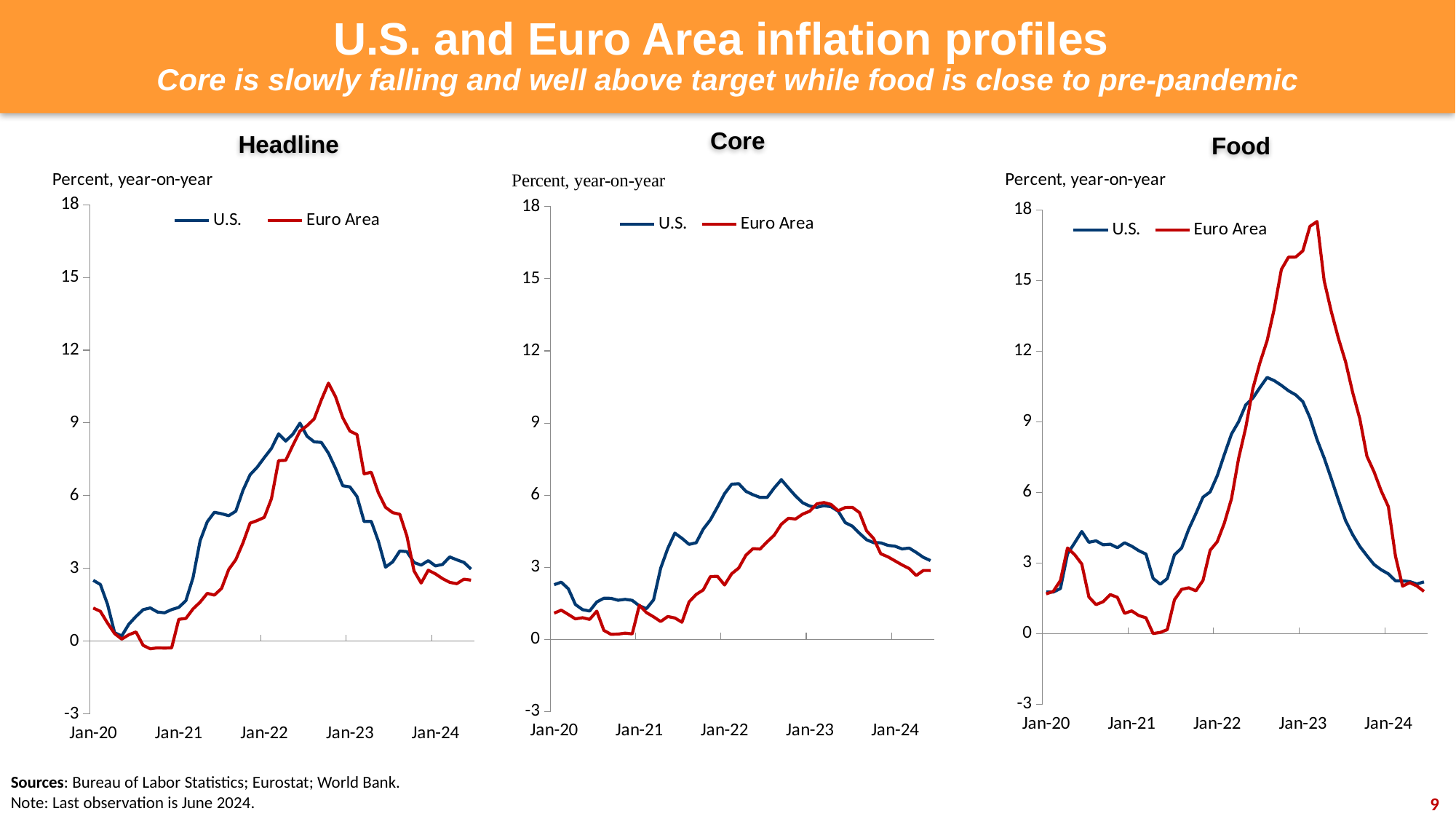

U.S. and Euro Area inflation profiles
Core is slowly falling and well above target while food is close to pre-pandemic
Core
Headline
Food

### Chart

| Category | U.S. | Euro Area |
|---|---|---|
| 43831 | 2.27483644340134 | 1.0904804008252222 |
| 43862 | 2.3799131653304606 | 1.2149715853419396 |
| 43891 | 2.103094044738052 | 1.034716178319317 |
| 43922 | 1.4500166032435313 | 0.8528171713300114 |
| 43952 | 1.2371432820907913 | 0.9011600038347112 |
| 43983 | 1.1798781300073502 | 0.8308662018909452 |
| 44013 | 1.5546186569431963 | 1.1721752498078386 |
| 44044 | 1.7102665256918836 | 0.37384969325153783 |
| 44075 | 1.7065827495952979 | 0.21010409702990618 |
| 44105 | 1.6265992376495175 | 0.21940284269770238 |
| 44136 | 1.6641059243526435 | 0.2589679647036158 |
| 44166 | 1.6239380497707012 | 0.22927015666793782 |
| 44197 | 1.3963359305281697 | 1.4188532555879485 |
| 44228 | 1.275607512284882 | 1.1132623426912014 |
| 44256 | 1.6448994263633443 | 0.937978560490027 |
| 44287 | 2.96054116690998 | 0.7410926365795767 |
| 44317 | 3.779462896621344 | 0.9501187648456089 |
| 44348 | 4.418463807041095 | 0.8903201363894553 |
| 44378 | 4.203491003205273 | 0.7122507122507171 |
| 44409 | 3.950594284436826 | 1.5566803552669262 |
| 44440 | 4.020081814801046 | 1.867911941294187 |
| 44470 | 4.583704693998825 | 2.055968018275278 |
| 44501 | 4.973200428200486 | 2.6116904238017824 |
| 44531 | 5.5045498261448556 | 2.6210446054136582 |
| 44562 | 6.0605276197942315 | 2.2614028363357574 |
| 44593 | 6.4524228895953994 | 2.728578267113435 |
| 44621 | 6.476068385513933 | 2.9679499336241255 |
| 44652 | 6.157162954707385 | 3.4990097142318044 |
| 44682 | 6.017553921319507 | 3.774117647058839 |
| 44713 | 5.903416971378128 | 3.7551633496057057 |
| 44743 | 5.901755846840762 | 4.054691183404047 |
| 44774 | 6.29979963655003 | 4.335151401166071 |
| 44805 | 6.640449036502094 | 4.78997099822247 |
| 44835 | 6.294940399044124 | 5.036373810856198 |
| 44866 | 5.9630971830638035 | 5.0065261980234865 |
| 44896 | 5.680507396019219 | 5.21036500417944 |
| 44927 | 5.5430231058083645 | 5.331709145427288 |
| 44958 | 5.493483924006304 | 5.638397017707364 |
| 44986 | 5.560110849325883 | 5.691131780090242 |
| 45017 | 5.515722079754926 | 5.613267723710602 |
| 45047 | 5.332246843244137 | 5.350988572465076 |
| 45078 | 4.8552243070768775 | 5.483170466883824 |
| 45108 | 4.707596888715648 | 5.4916175804259115 |
| 45139 | 4.412801068216843 | 5.272645335736814 |
| 45170 | 4.143701975298719 | 4.517453798767956 |
| 45200 | 4.021700278268647 | 4.191085064819755 |
| 45231 | 4.015091977142249 | 3.5603302850039986 |
| 45261 | 3.9101196657189474 | 3.4339689265536766 |
| 45292 | 3.8746783214242075 | 3.264834089493829 |
| 45323 | 3.7619523615367356 | 3.0966034406704868 |
| 45352 | 3.797294108392979 | 2.9450204757340837 |
| 45383 | 3.6155268986980627 | 2.657463330457288 |
| 45413 | 3.4110633650364264 | 2.8667355371900793 |
| 45444 | 3.2769387986828713 | 2.8649854177388967 |

### Chart

| Category | U.S. | Euro Area |
|---|---|---|
| 43831 | 1.77251835725043 | 1.6929807875214031 |
| 43862 | 1.7716091175806747 | 1.8014601308429024 |
| 43891 | 1.9201628758149347 | 2.26364846870839 |
| 43922 | 3.392758483841618 | 3.644842025123718 |
| 43952 | 3.8637325598101846 | 3.361742424242431 |
| 43983 | 4.34519374068556 | 2.9628928436198354 |
| 44013 | 3.8854155354566267 | 1.5604312464535752 |
| 44044 | 3.9477457507576252 | 1.2364322793770643 |
| 44075 | 3.7776273808372896 | 1.3633781480780094 |
| 44105 | 3.805270796022975 | 1.6649323621227952 |
| 44136 | 3.6556712784642453 | 1.5477538693846826 |
| 44166 | 3.865765308476754 | 0.8663715980789188 |
| 44197 | 3.7206003565335655 | 0.972689861578746 |
| 44228 | 3.5289484651177094 | 0.7730278476296926 |
| 44256 | 3.3856112475030287 | 0.6789434523809534 |
| 44287 | 2.356456359271153 | 0.009181893306409172 |
| 44317 | 2.104137613889989 | 0.05497022446174782 |
| 44348 | 2.3462024845644525 | 0.1746805185253164 |
| 44378 | 3.3540660210413353 | 1.4433373684700657 |
| 44409 | 3.640491662099743 | 1.8832742867797903 |
| 44440 | 4.442448657129128 | 1.952176349710455 |
| 44470 | 5.1036077740223895 | 1.8237647715641625 |
| 44501 | 5.803466919346745 | 2.2676579925650753 |
| 44531 | 6.026175006016166 | 3.547754644757717 |
| 44562 | 6.710404731103292 | 3.908855131530209 |
| 44593 | 7.616856426411012 | 4.704251386321623 |
| 44621 | 8.486450808821623 | 5.736720554272501 |
| 44652 | 9.010294117647044 | 7.455012853470433 |
| 44682 | 9.725705874383461 | 8.76293379727131 |
| 44713 | 10.015336085591331 | 10.425844346549184 |
| 44743 | 10.465687513997345 | 11.520102808885625 |
| 44774 | 10.89180497701423 | 12.454245973645683 |
| 44805 | 10.75450289726827 | 13.806688043976179 |
| 44835 | 10.556013485546911 | 15.4802156629809 |
| 44866 | 10.32616521442895 | 16.003271537622688 |
| 44896 | 10.151476000586634 | 16.003967180596888 |
| 44927 | 9.86577994839022 | 16.268497058299157 |
| 44958 | 9.180318867833881 | 17.3095595374702 |
| 44986 | 8.251532908243032 | 17.51703651930805 |
| 45017 | 7.466914889311593 | 14.994873547505128 |
| 45047 | 6.585085863406115 | 13.689173261491817 |
| 45078 | 5.6711162202248255 | 12.549867021276583 |
| 45108 | 4.807871528493091 | 11.556506708371073 |
| 45139 | 4.2059576290154554 | 10.244934494263159 |
| 45170 | 3.709025305649072 | 9.137014973434221 |
| 45200 | 3.315072701208277 | 7.541346838648422 |
| 45231 | 2.9417288745284598 | 6.878182530356436 |
| 45261 | 2.7183044120537403 | 6.070262707912333 |
| 45292 | 2.5464393356621207 | 5.405198190600302 |
| 45323 | 2.250454176855521 | 3.295711060948081 |
| 45352 | 2.2468593891782795 | 2.0221544866552588 |
| 45383 | 2.2149833044613487 | 2.1695519726576906 |
| 45413 | 2.115875326789718 | 2.0290284360189537 |
| 45444 | 2.20228512480658 | 1.8018018018018278 |

### Chart

| Category | U.S.  | Euro Area |
|---|---|---|
| 43831 | 2.5122643638566533 | 1.3694638694638828 |
| 43862 | 2.339737643050843 | 1.2296669248644365 |
| 43891 | 1.5231420852062971 | 0.7475560667050019 |
| 43922 | 0.3498763874577149 | 0.31401655723666266 |
| 43952 | 0.21621960391076112 | 0.08552694098640234 |
| 43983 | 0.7017667595302868 | 0.2656546489563594 |
| 44013 | 1.0187566946310067 | 0.38127919168811086 |
| 44044 | 1.3005983533565635 | -0.17134697762969386 |
| 44075 | 1.373084272511016 | -0.3134498480243164 |
| 44105 | 1.2031654060780772 | -0.27506402352271975 |
| 44136 | 1.169540753609244 | -0.28546959748786405 |
| 44166 | 1.3049530216912242 | -0.275090115727572 |
| 44197 | 1.3951009246599089 | 0.9006419469196114 |
| 44228 | 1.6729284154818336 | 0.9373505499761015 |
| 44256 | 2.6186325779585795 | 1.3318112633180945 |
| 44287 | 4.148739292379555 | 1.6125972301271219 |
| 44317 | 4.926362527750849 | 1.9749335358906217 |
| 44348 | 5.315092372103147 | 1.9019682059046028 |
| 44378 | 5.25757716479367 | 2.174532333111756 |
| 44409 | 5.175312107215291 | 2.956040812434435 |
| 44440 | 5.361010344257178 | 3.3635064316341223 |
| 44470 | 6.219044069333601 | 4.051740536427628 |
| 44501 | 6.862530903236941 | 4.86687661036358 |
| 44531 | 7.176580599606885 | 4.974793113288323 |
| 44562 | 7.5697666445729395 | 5.108726616655579 |
| 44593 | 7.948919315737357 | 5.875106604756941 |
| 44621 | 8.547431203050081 | 7.444611340593332 |
| 44652 | 8.251859404990402 | 7.458924570575043 |
| 44682 | 8.532996587844366 | 8.07262569832401 |
| 44713 | 8.989743741317646 | 8.66375708050886 |
| 44743 | 8.449818746001725 | 8.884758364312262 |
| 44774 | 8.218806476800754 | 9.169213670464016 |
| 44805 | 8.19827154994579 | 9.946533923303825 |
| 44835 | 7.7519407887596925 | 10.639853747714811 |
| 44866 | 7.119465995215202 | 10.073710073710075 |
| 44896 | 6.411498247913161 | 9.215295396882928 |
| 44927 | 6.362123304649603 | 8.66383593820581 |
| 44958 | 5.965522694923298 | 8.520540588919712 |
| 44986 | 4.935090226845151 | 6.902577544779365 |
| 45017 | 4.941059134795189 | 6.967248718616981 |
| 45047 | 4.120689595996696 | 6.1169983630567915 |
| 45078 | 3.053261739142221 | 5.520423859169377 |
| 45108 | 3.271780511700917 | 5.300443837487201 |
| 45139 | 3.718721312697104 | 5.234580470009331 |
| 45170 | 3.6940551594278226 | 4.334702775215904 |
| 45200 | 3.2457874929078256 | 2.899867812293455 |
| 45231 | 3.1394819319064515 | 2.3974867724867677 |
| 45261 | 3.3231597124613543 | 2.9287314361569727 |
| 45292 | 3.1059809026621865 | 2.776854007316265 |
| 45323 | 3.1657429794798686 | 2.581443298969077 |
| 45352 | 3.475131237075124 | 2.4274621986105416 |
| 45383 | 3.3577311967053047 | 2.3714773004142042 |
| 45413 | 3.2502101428971697 | 2.5574409352926875 |
| 45444 | 2.975628529981611 | 2.5186264982183237 |
Sources: Bureau of Labor Statistics; Eurostat; World Bank.
Note: Last observation is June 2024.
9